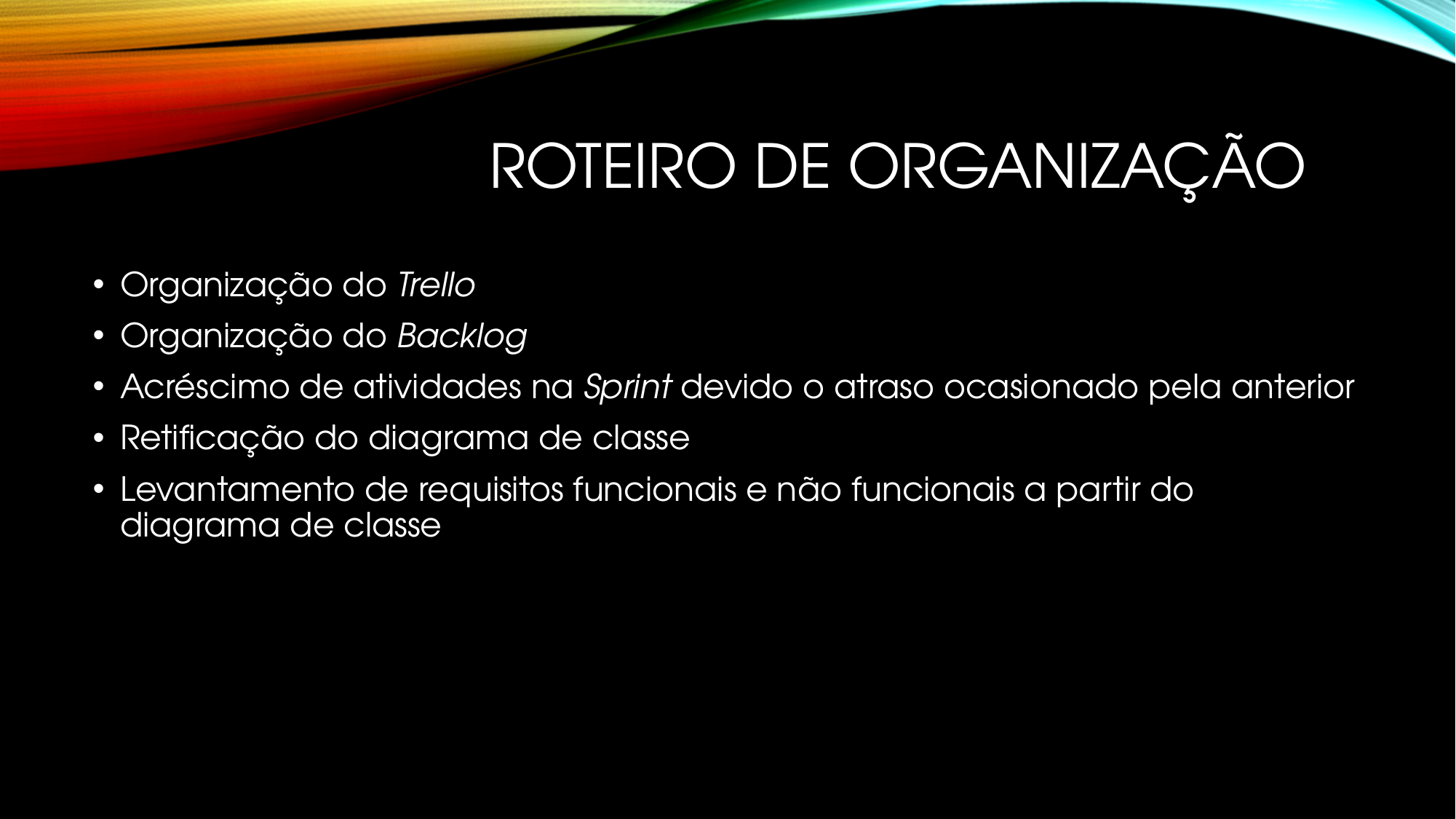

# Roteiro de organização
Organização do Trello
Organização do Backlog
Acréscimo de atividades na Sprint devido o atraso ocasionado pela anterior
Retificação do diagrama de classe
Levantamento de requisitos funcionais e não funcionais a partir do diagrama de classe